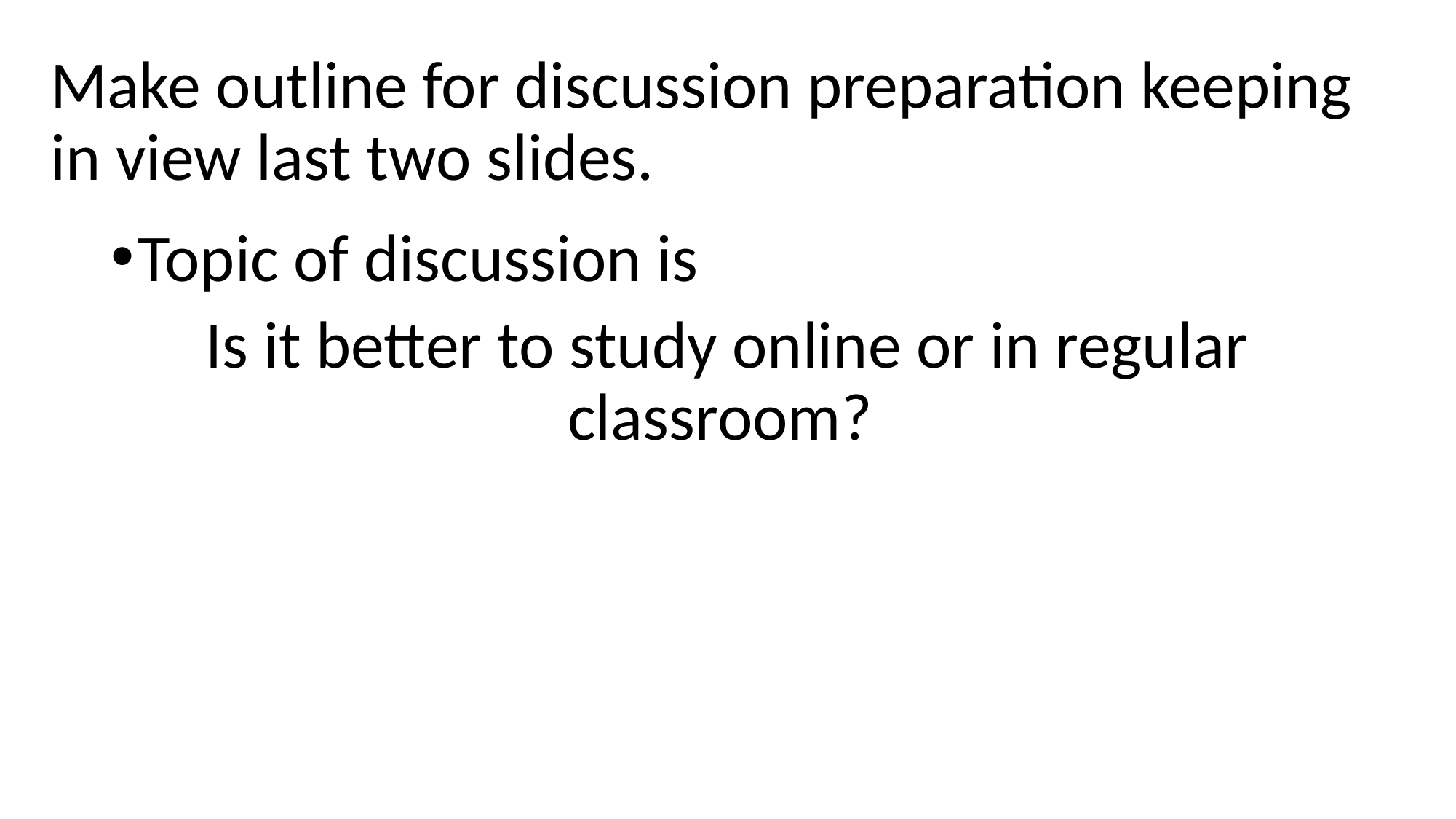

# Make outline for discussion preparation keeping in view last two slides.
Topic of discussion is
Is it better to study online or in regular classroom?